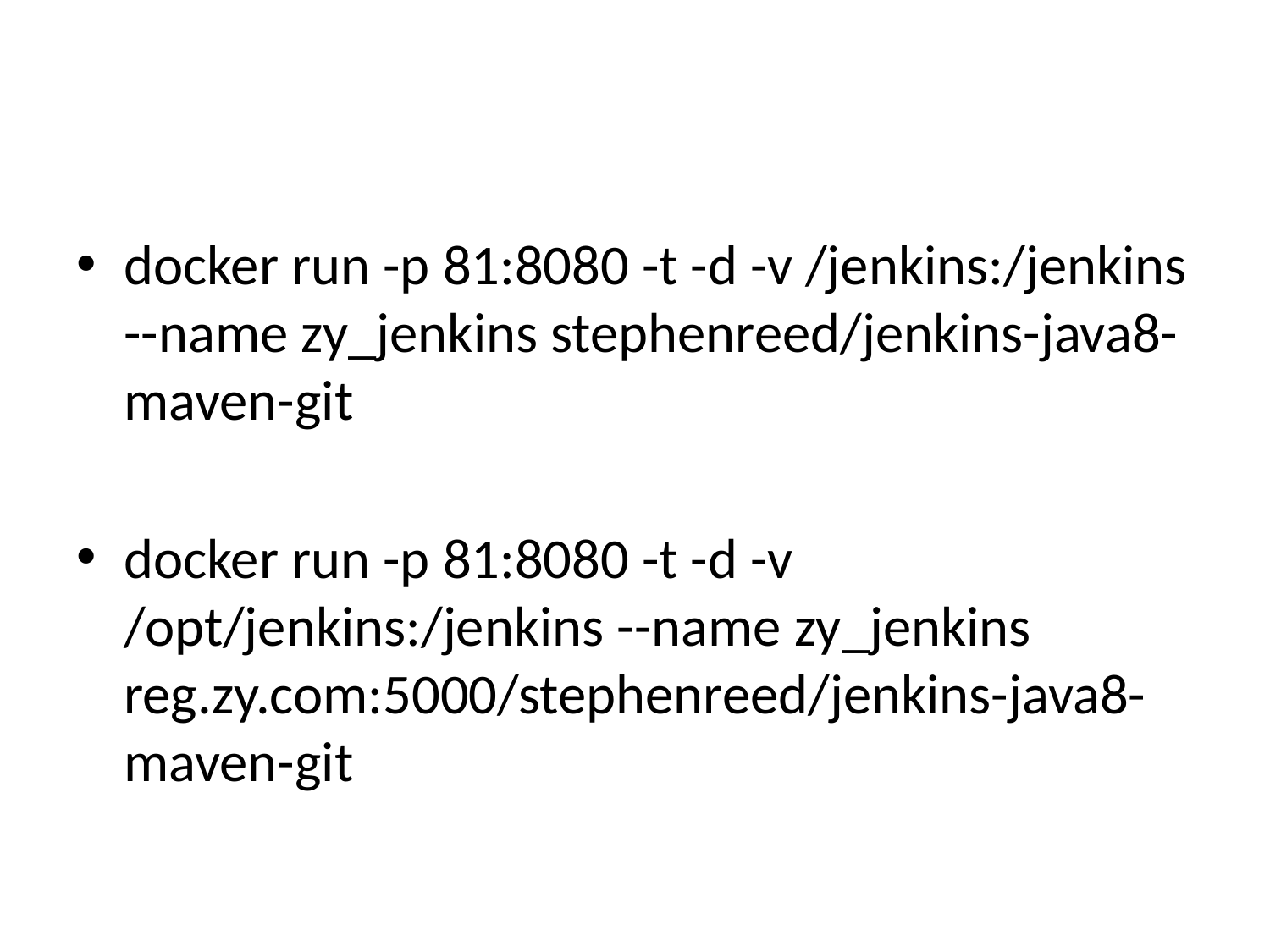

#
docker run -p 81:8080 -t -d -v /jenkins:/jenkins --name zy_jenkins stephenreed/jenkins-java8-maven-git

docker run -p 81:8080 -t -d -v /opt/jenkins:/jenkins --name zy_jenkins reg.zy.com:5000/stephenreed/jenkins-java8-maven-git